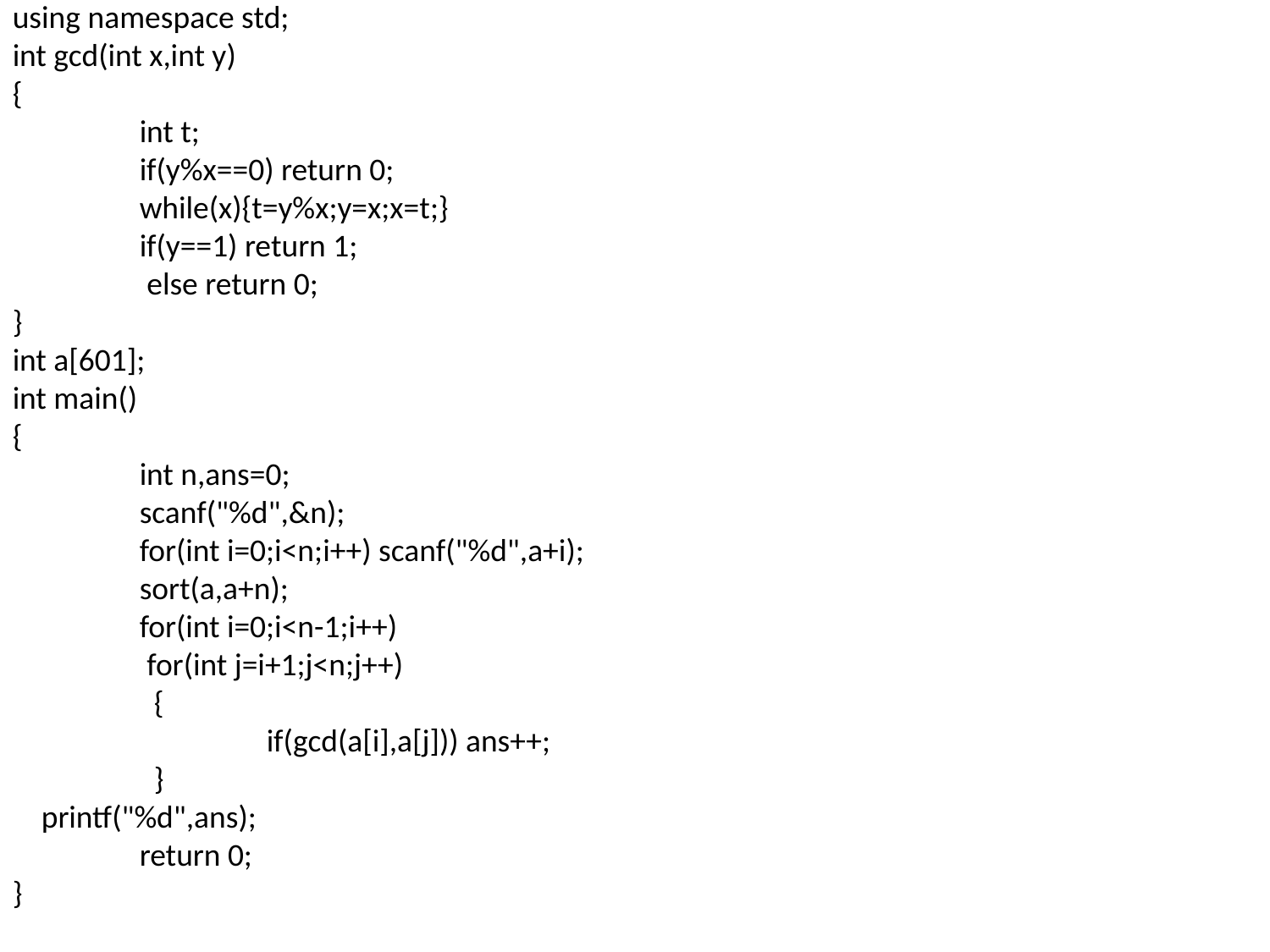

#include<cstdio>
#include<algorithm>
#include<iostream>
using namespace std;
int gcd(int x,int y)
{
	int t;
	if(y%x==0) return 0;
	while(x){t=y%x;y=x;x=t;}
	if(y==1) return 1;
	 else return 0;
}
int a[601];
int main()
{
	int n,ans=0;
	scanf("%d",&n);
	for(int i=0;i<n;i++) scanf("%d",a+i);
	sort(a,a+n);
	for(int i=0;i<n-1;i++)
	 for(int j=i+1;j<n;j++)
	  {
	  	if(gcd(a[i],a[j])) ans++;
	  }
    printf("%d",ans);
	return 0;
}